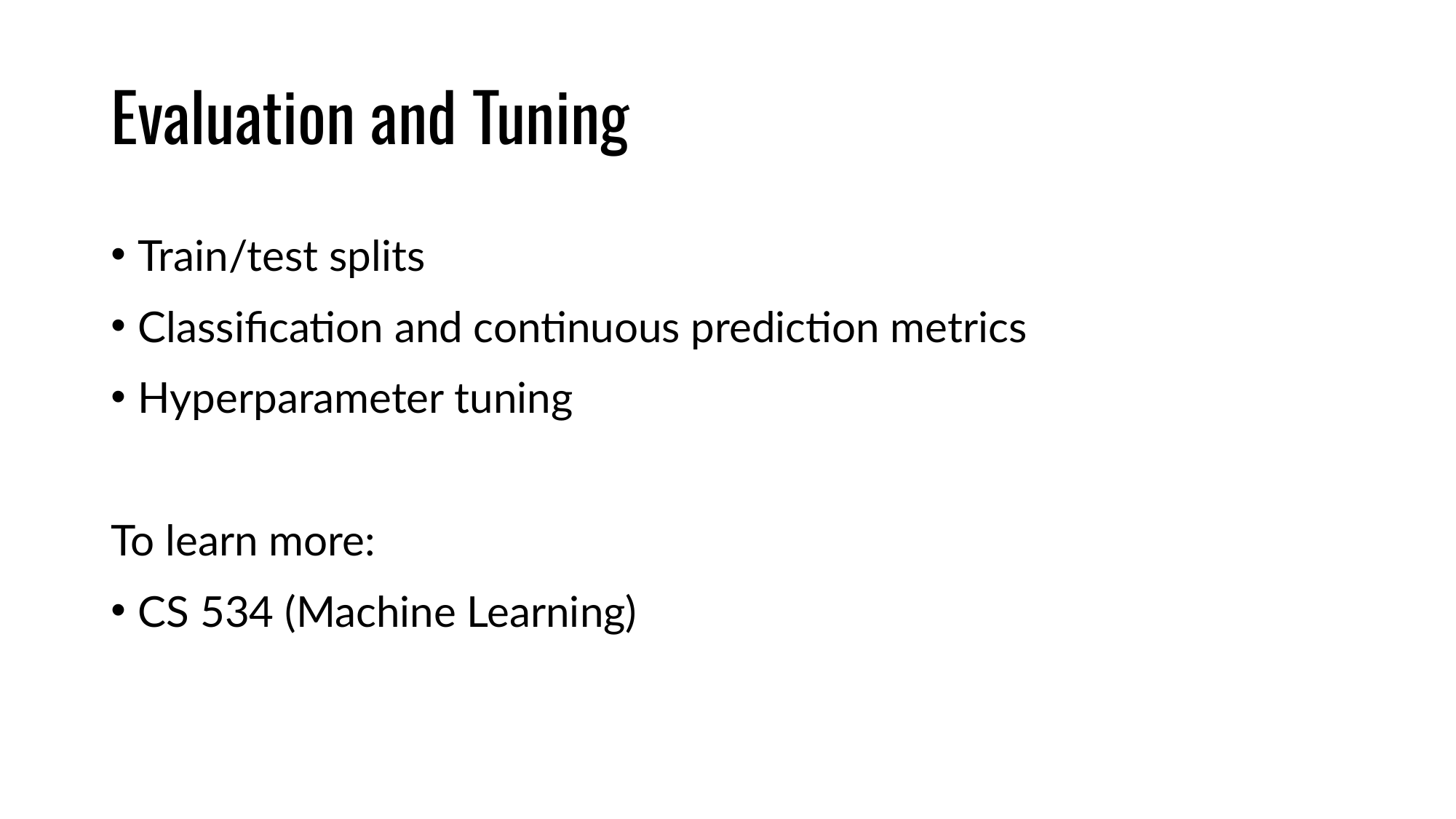

# Evaluation and Tuning
Train/test splits
Classification and continuous prediction metrics
Hyperparameter tuning

To learn more:
CS 534 (Machine Learning)